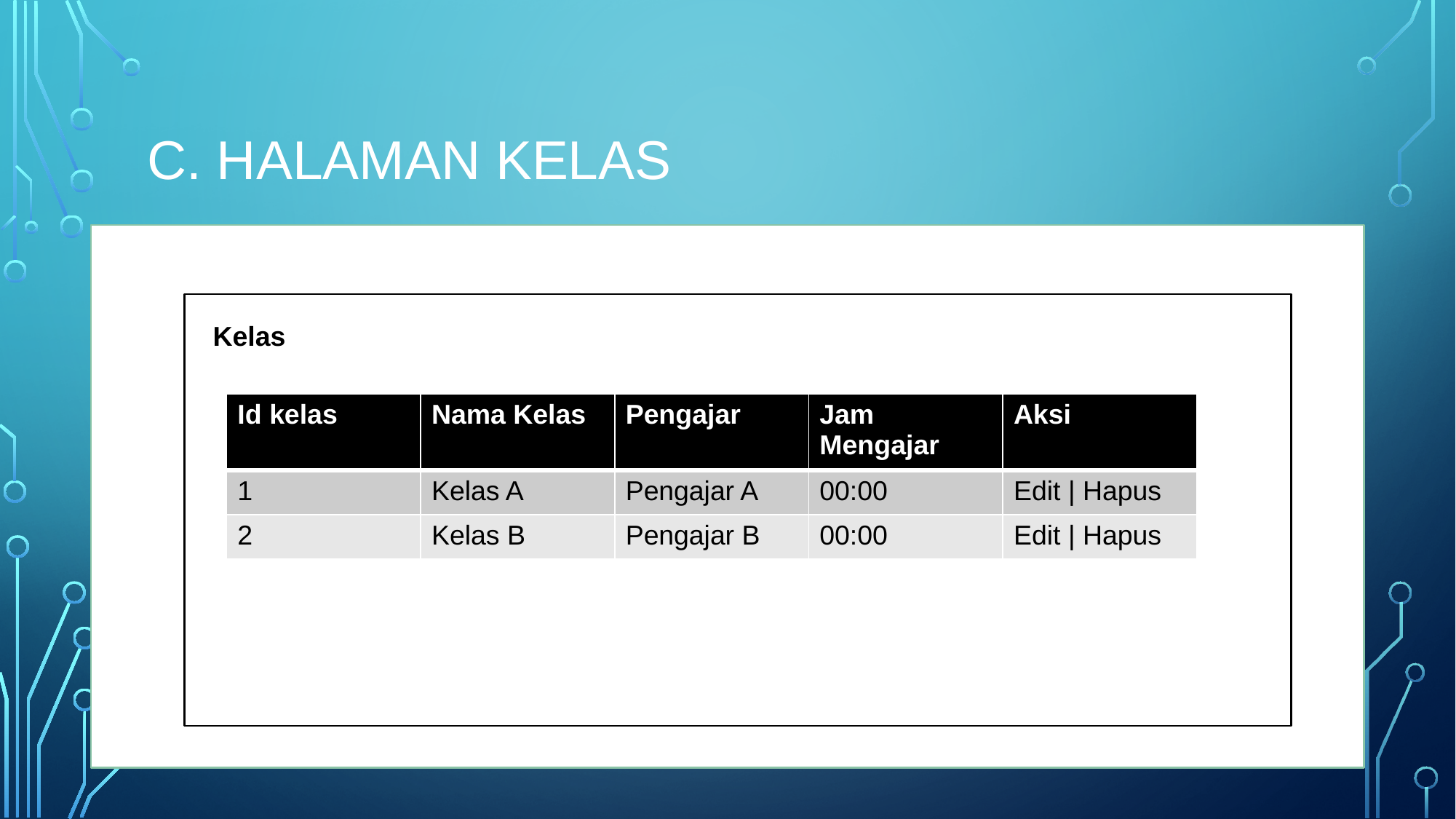

# C. Halaman Kelas

Kelas
| Id kelas | Nama Kelas | Pengajar | Jam Mengajar | Aksi |
| --- | --- | --- | --- | --- |
| 1 | Kelas A | Pengajar A | 00:00 | Edit | Hapus |
| 2 | Kelas B | Pengajar B | 00:00 | Edit | Hapus |